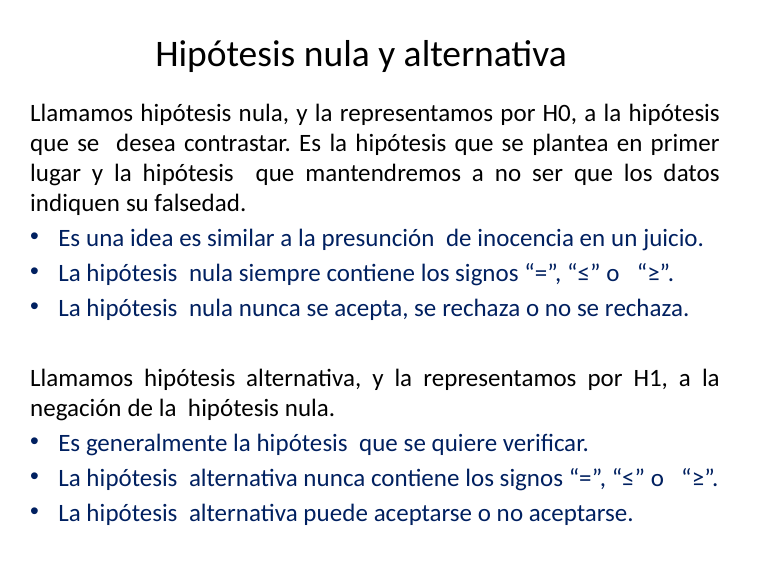

Hipótesis nula y alternativa
Llamamos hipótesis nula, y la representamos por H0, a la hipótesis que se  desea contrastar. Es la hipótesis que se plantea en primer lugar y la hipótesis  que mantendremos a no ser que los datos indiquen su falsedad.
Es una idea es similar a la presunción  de inocencia en un juicio.
La hipótesis  nula siempre contiene los signos “=”, “≤” o   “≥”.
La hipótesis  nula nunca se acepta, se rechaza o no se rechaza.

Llamamos hipótesis alternativa, y la representamos por H1, a la negación de la  hipótesis nula.
Es generalmente la hipótesis  que se quiere verificar.
La hipótesis  alternativa nunca contiene los signos “=”, “≤” o   “≥”.
La hipótesis  alternativa puede aceptarse o no aceptarse.